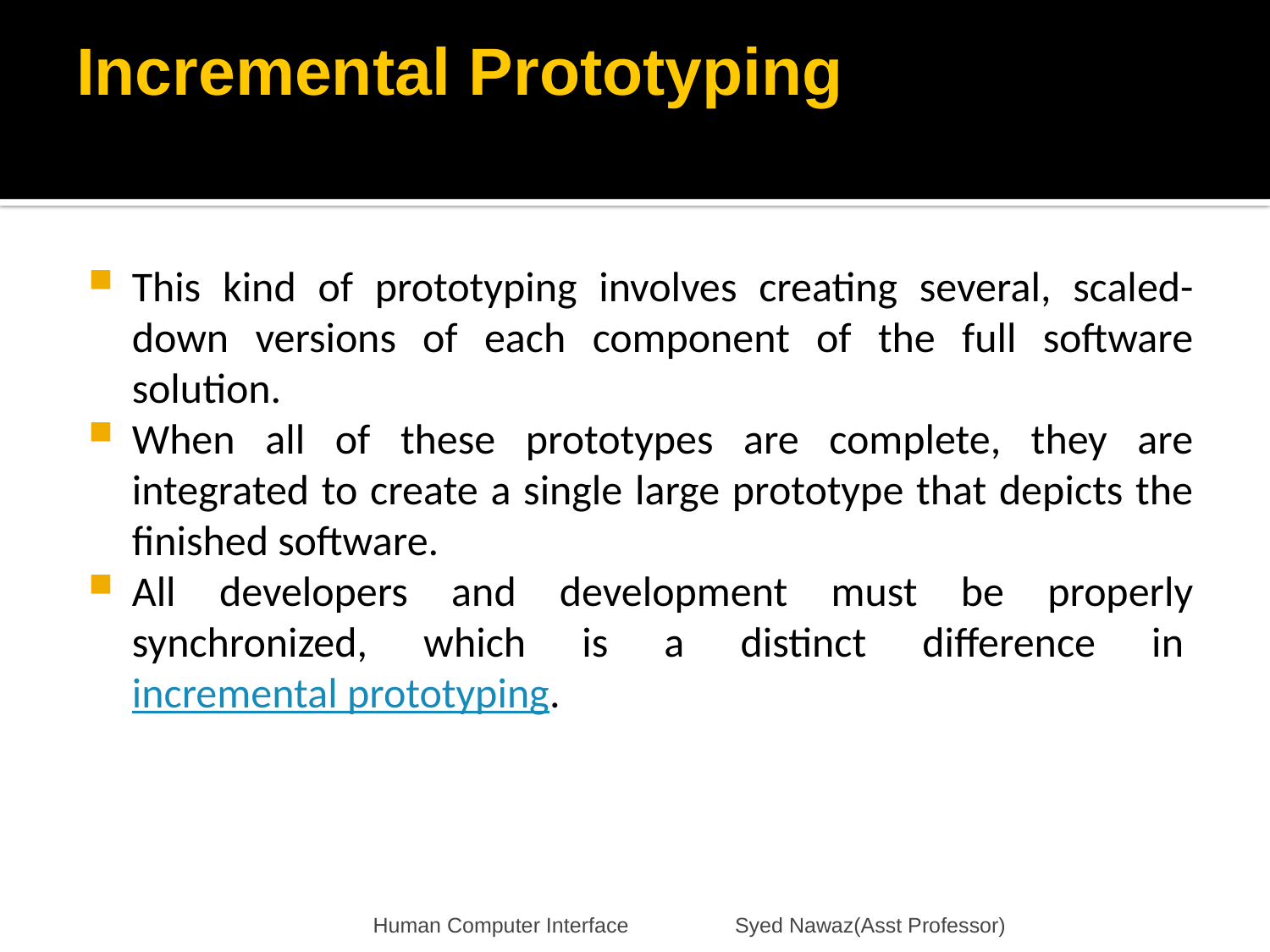

# Incremental Prototyping
This kind of prototyping involves creating several, scaled-down versions of each component of the full software solution.
When all of these prototypes are complete, they are integrated to create a single large prototype that depicts the finished software.
All developers and development must be properly synchronized, which is a distinct difference in incremental prototyping.
Human Computer Interface                  Syed Nawaz(Asst Professor)